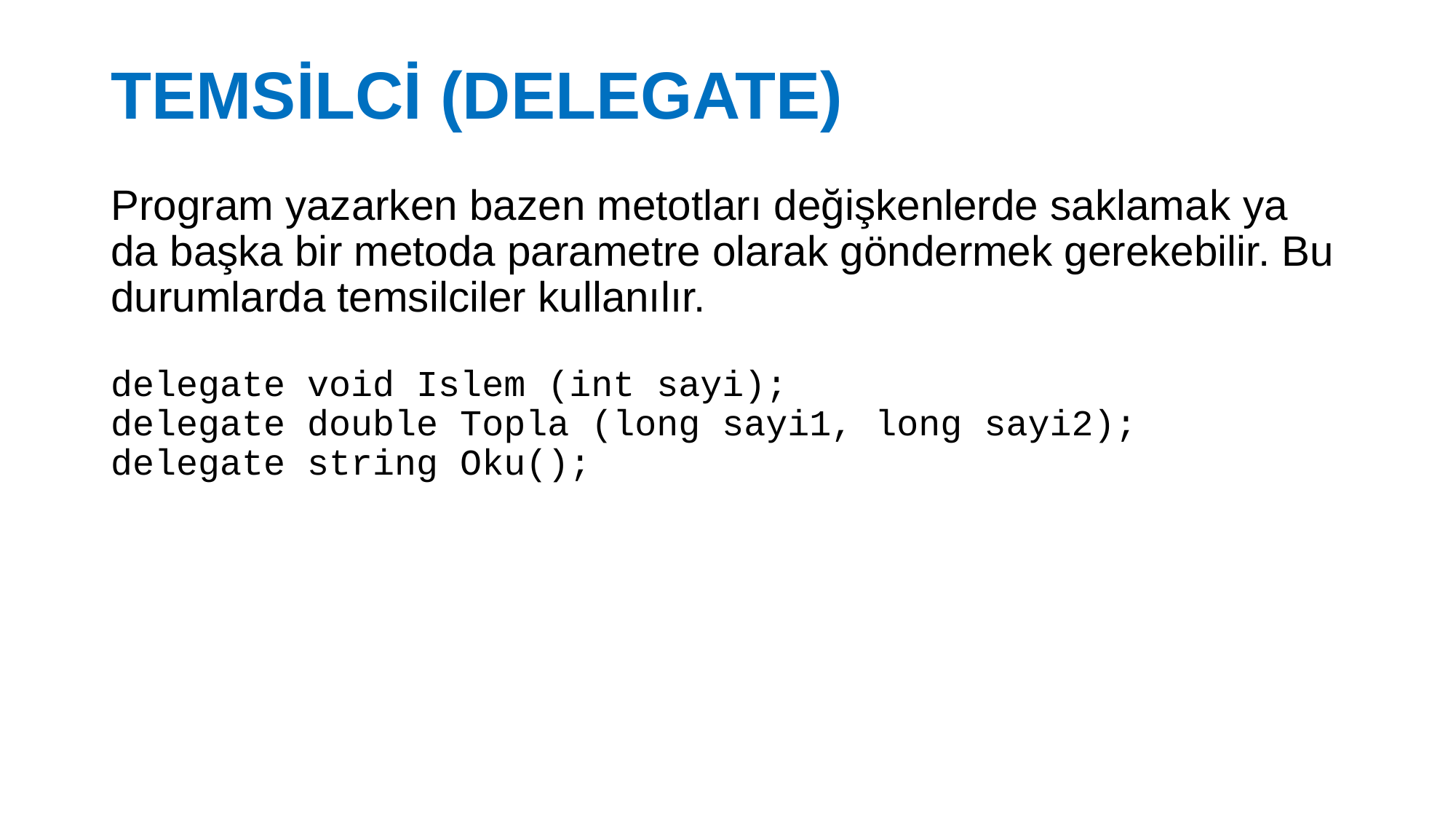

# TEMSİLCİ (DELEGATE)
Program yazarken bazen metotları değişkenlerde saklamak ya da başka bir metoda parametre olarak göndermek gerekebilir. Bu durumlarda temsilciler kullanılır.
delegate void Islem (int sayi);
delegate double Topla (long sayi1, long sayi2);
delegate string Oku();
09.05.2017
2